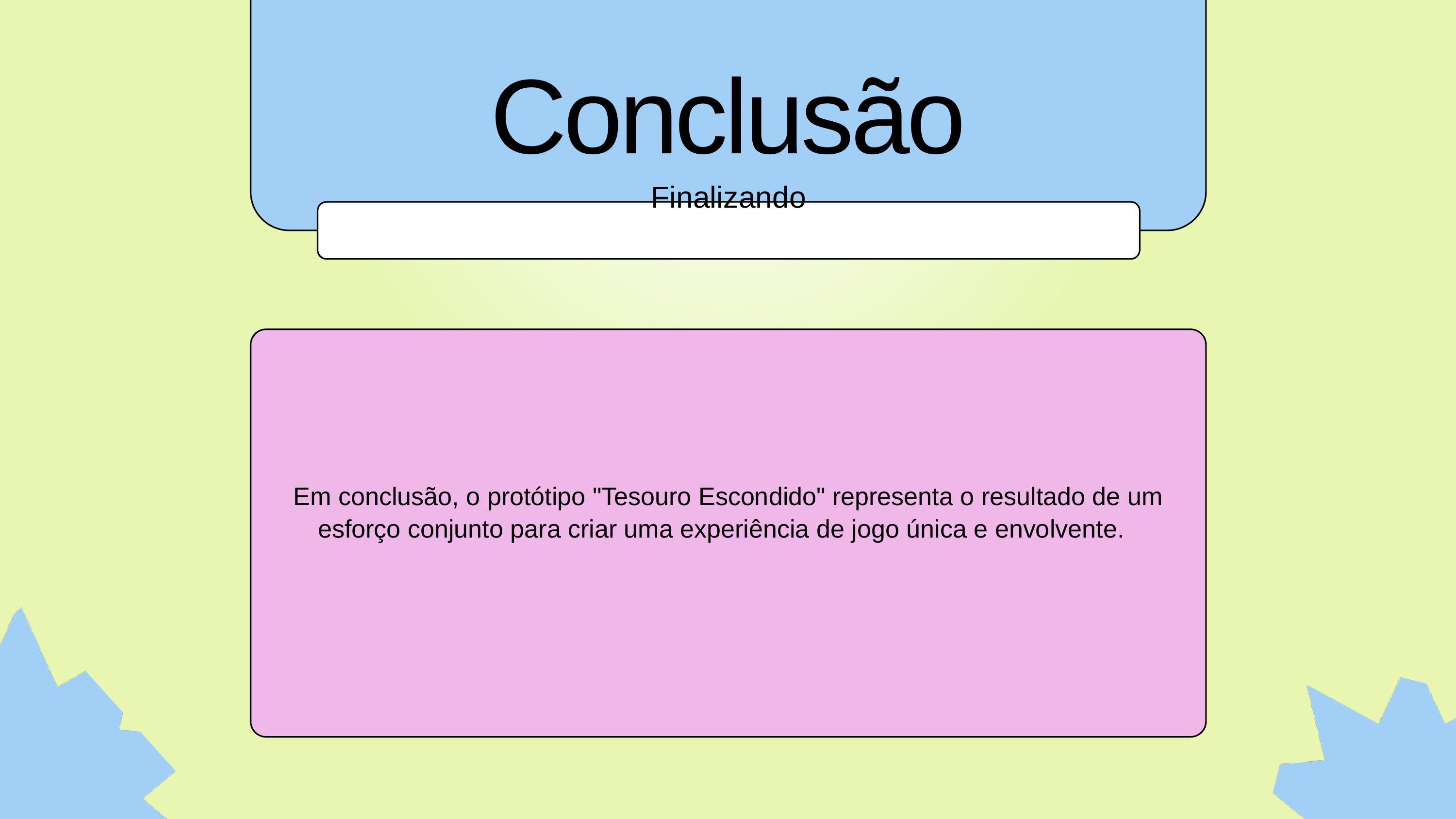

Conclusão

Finalizando

Em conclusão, o protótipo "Tesouro Escondido" representa o resultado de um esforço conjunto para criar uma experiência de jogo única e envolvente.